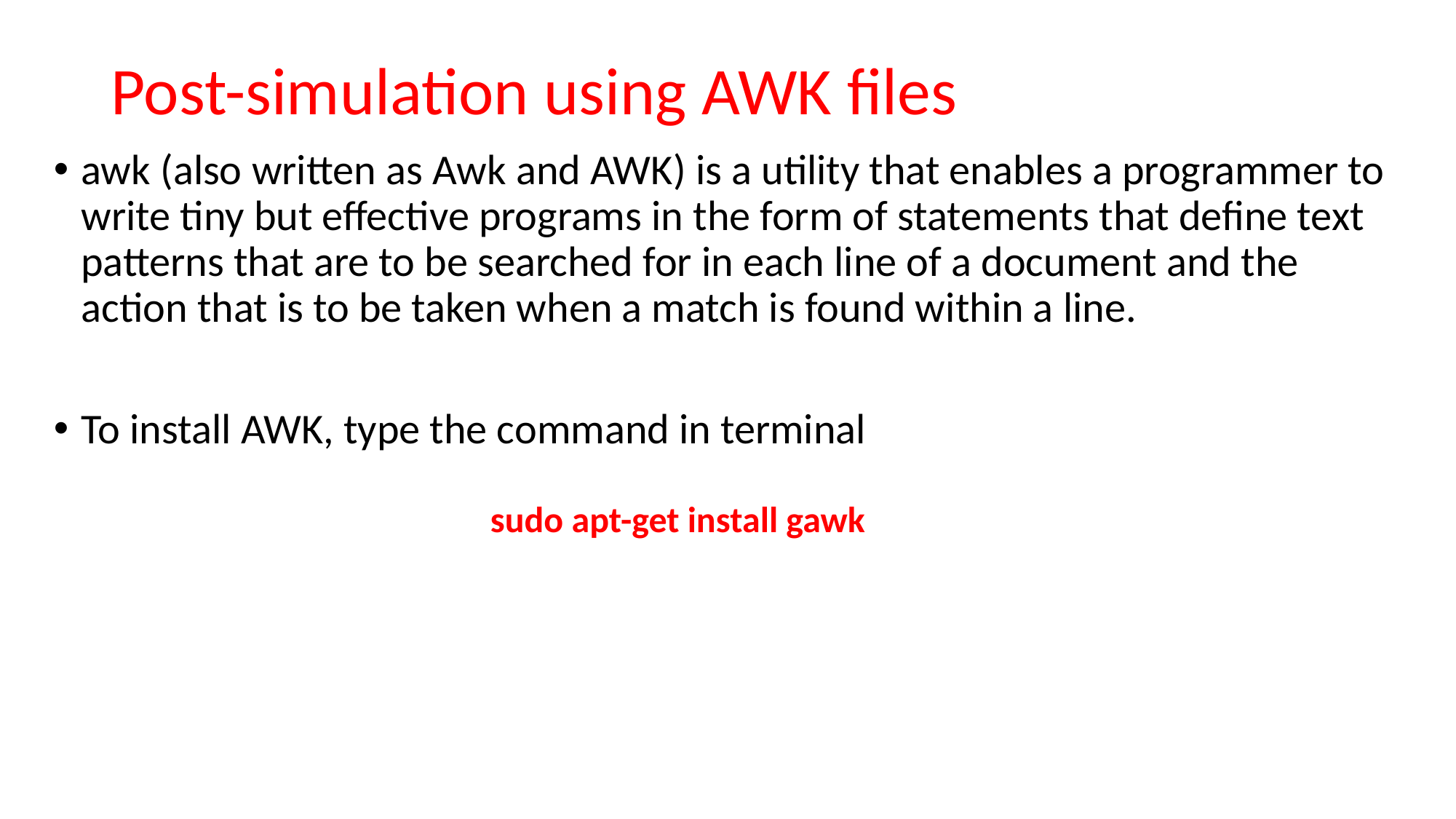

# Post-simulation using AWK files
awk (also written as Awk and AWK) is a utility that enables a programmer to write tiny but effective programs in the form of statements that define text patterns that are to be searched for in each line of a document and the action that is to be taken when a match is found within a line.

To install AWK, type the command in terminal

			sudo apt-get install gawk